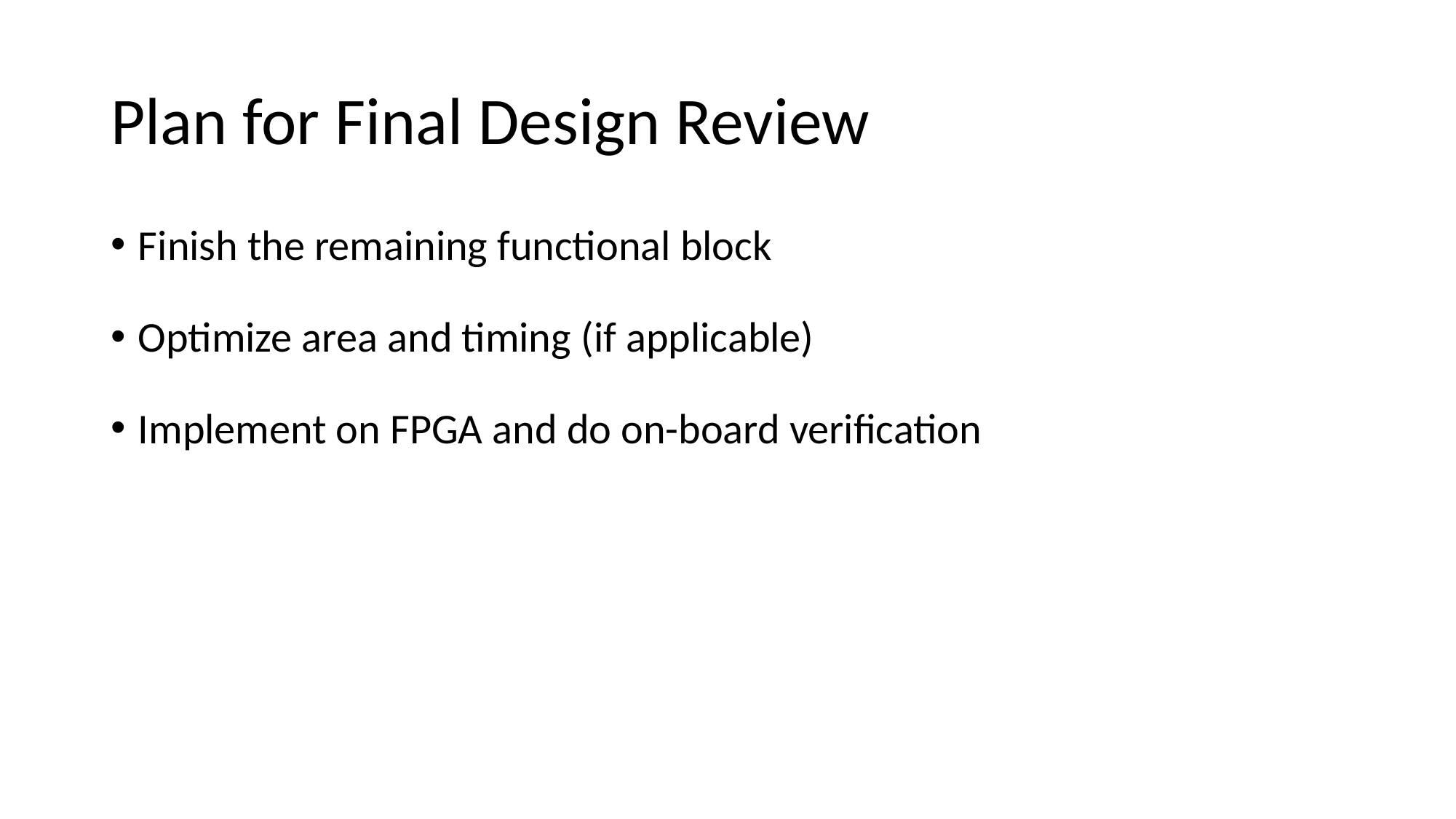

# Plan for Final Design Review
Finish the remaining functional block

Optimize area and timing (if applicable)

Implement on FPGA and do on-board verification